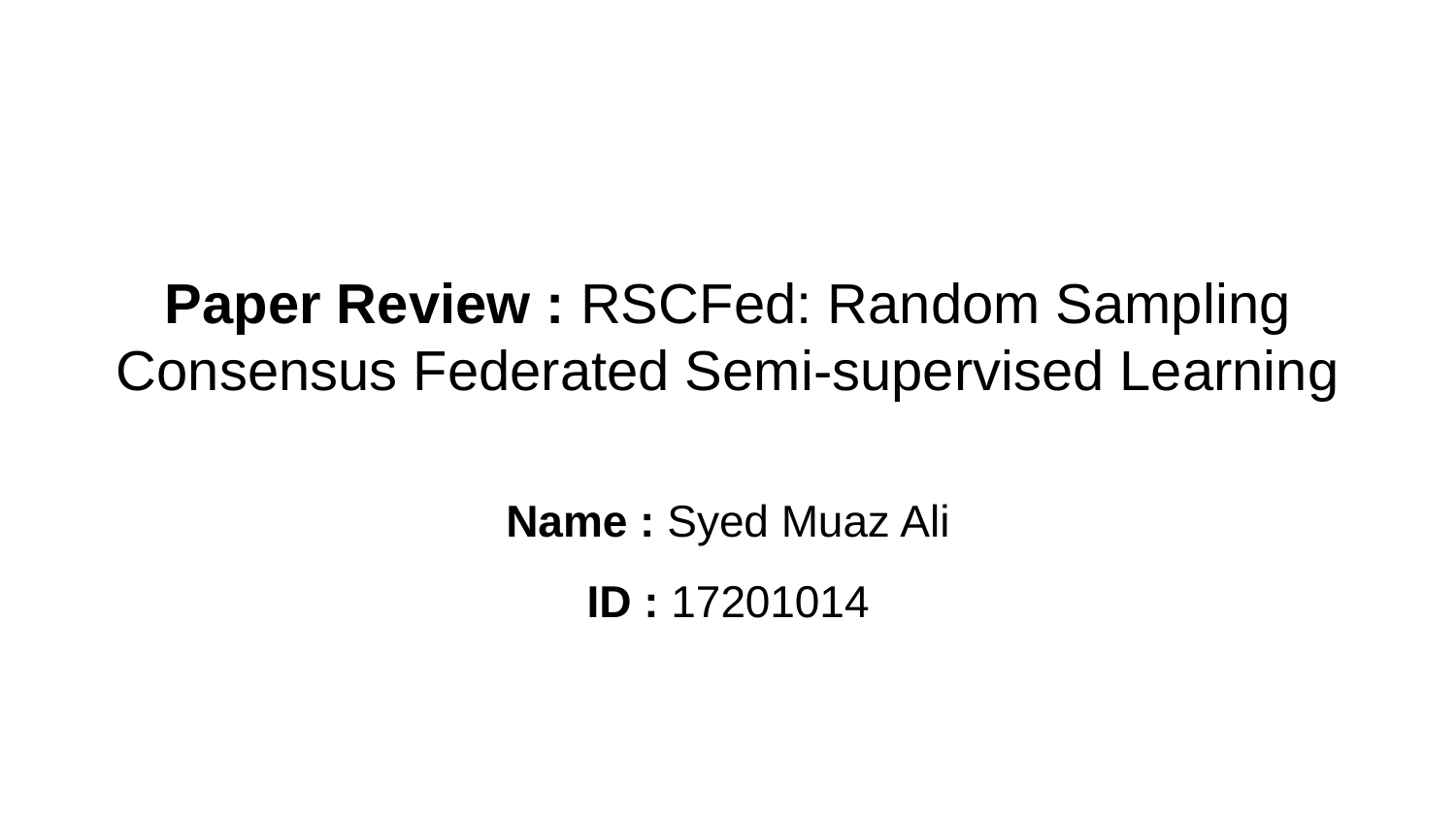

# Paper Review : RSCFed: Random Sampling Consensus Federated Semi-supervised Learning
Name : Syed Muaz Ali
ID : 17201014